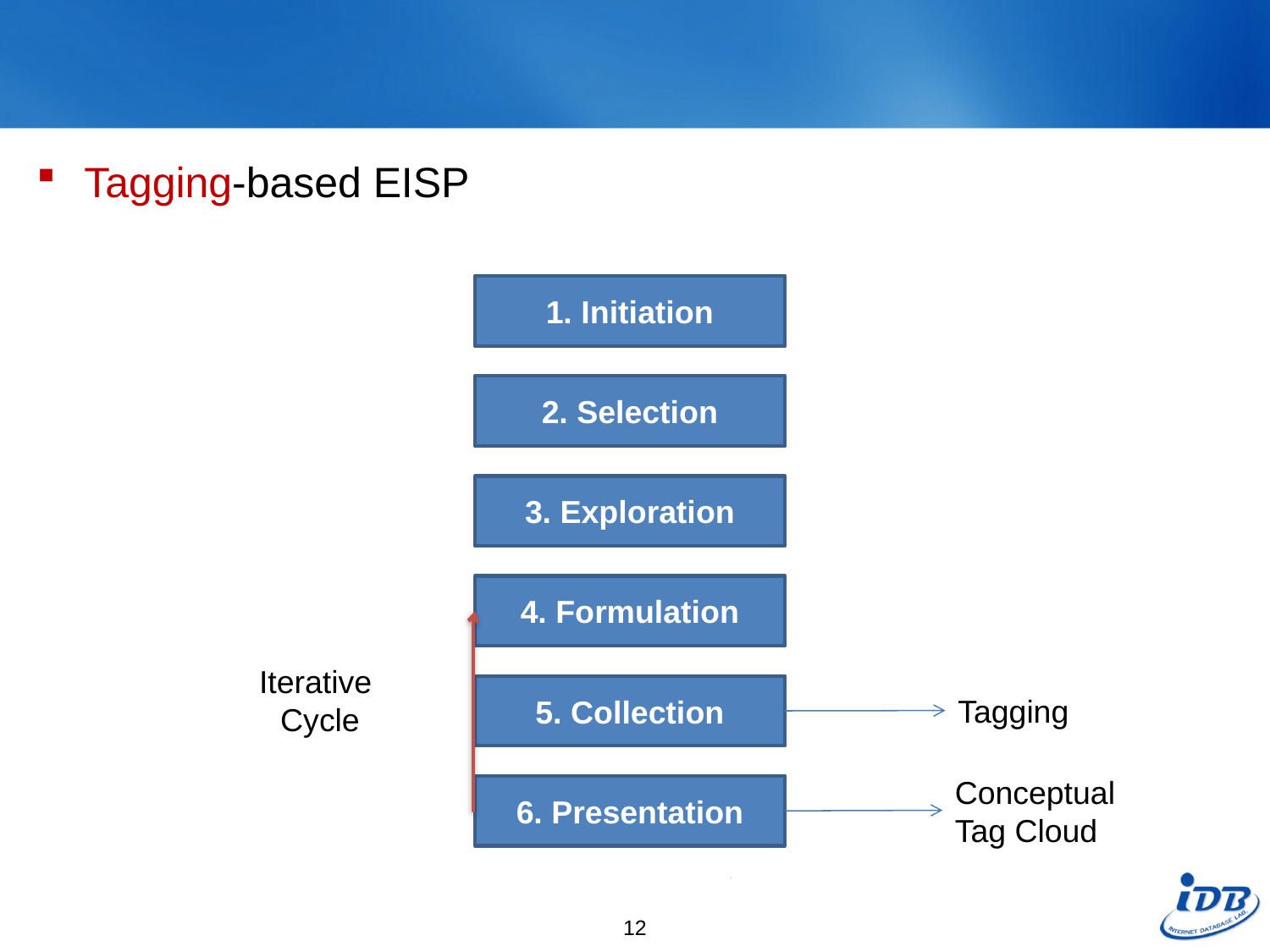

#
Tagging-based EISP
1. Initiation
2. Selection
3. Exploration
4. Formulation
Iterative
Cycle
5. Collection
Tagging
Conceptual
Tag Cloud
6. Presentation
12